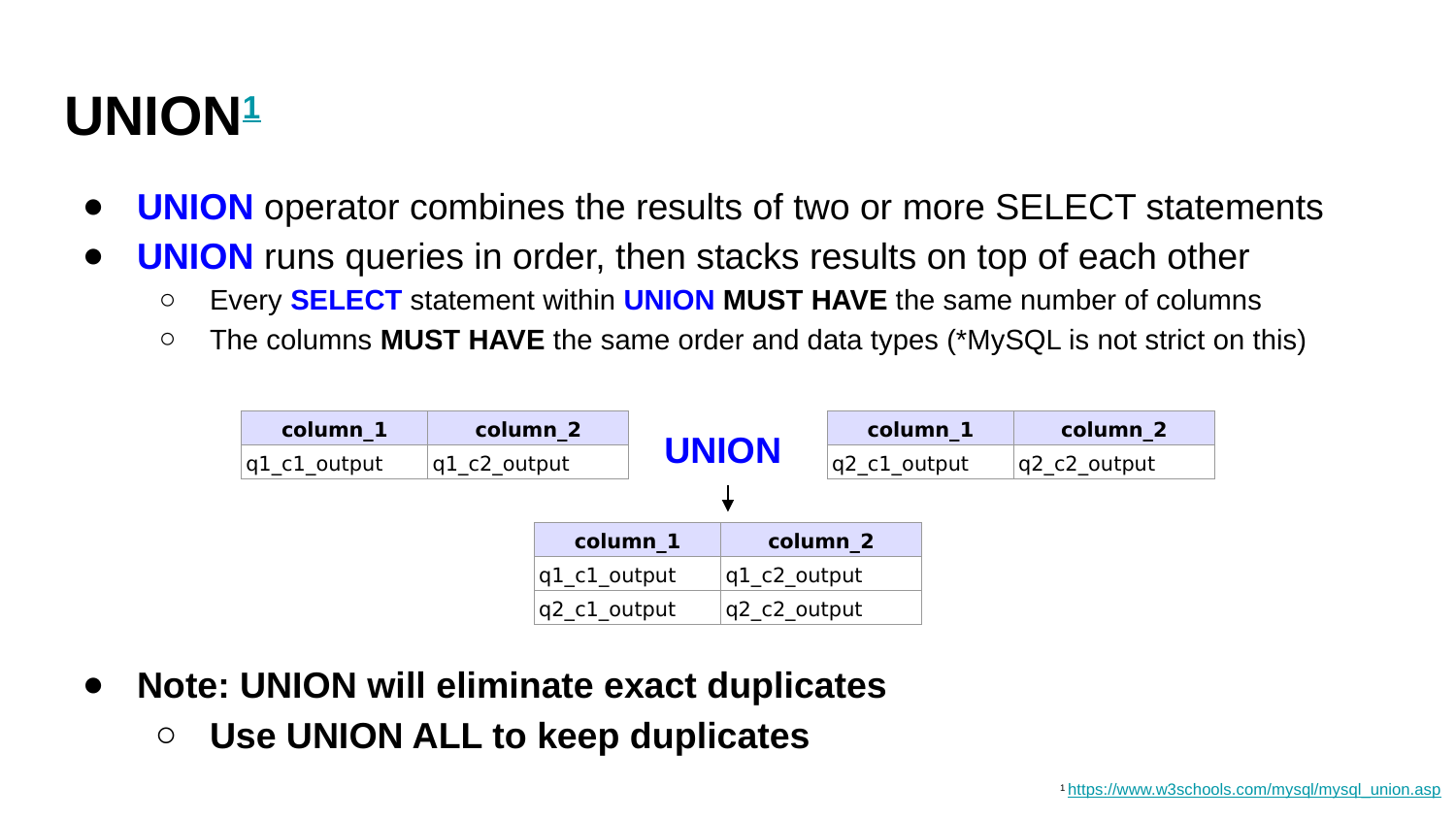

# UNION1
UNION operator combines the results of two or more SELECT statements
UNION runs queries in order, then stacks results on top of each other
Every SELECT statement within UNION MUST HAVE the same number of columns
The columns MUST HAVE the same order and data types (*MySQL is not strict on this)

UNION
UNION
| column\_1 | column\_2 |
| --- | --- |
| q1\_c1\_output | q1\_c2\_output |
| column\_1 | column\_2 |
| --- | --- |
| q2\_c1\_output | q2\_c2\_output |
| column\_1 | column\_2 |
| --- | --- |
| q1\_c1\_output | q1\_c2\_output |
| column\_2 | column\_1 |
| --- | --- |
| q2\_c2\_output | q2\_c1\_output |
| column\_1 | column\_2 |
| --- | --- |
| q1\_c1\_output | q1\_c2\_output |
| q2\_c1\_output | q2\_c2\_output |
| column\_1 | column\_2 |
| --- | --- |
| q1\_c1\_output | q1\_c2\_output |
| q2\_c2\_output | q2\_c1\_output |
Note: UNION will eliminate exact duplicates
Use UNION ALL to keep duplicates
1 https://www.w3schools.com/mysql/mysql_union.asp